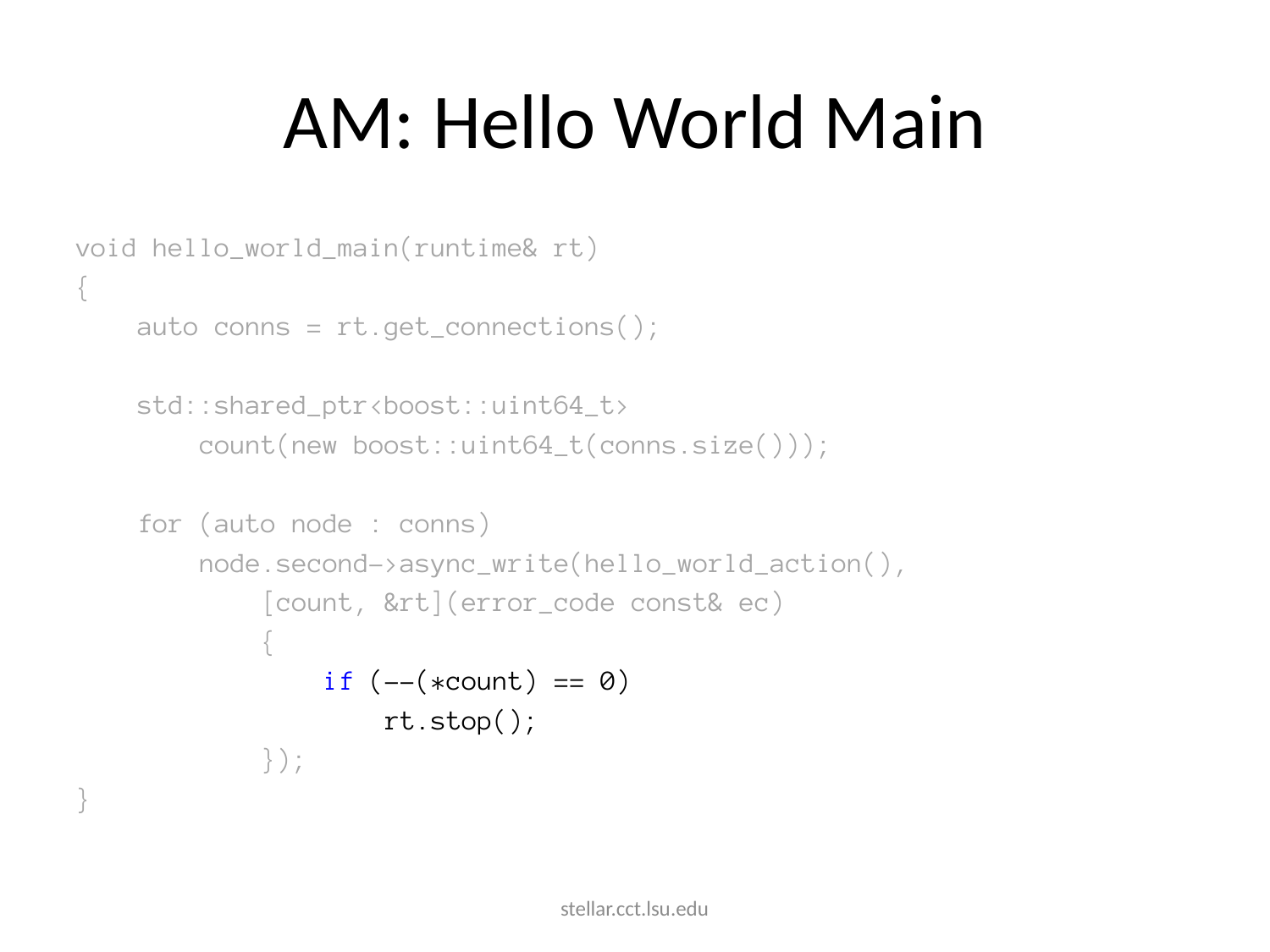

# AM: Hello World Main
void hello_world_main(runtime& rt)
{
    auto conns = rt.get_connections();

    std::shared_ptr<boost::uint64_t>
        count(new boost::uint64_t(conns.size()));

    for (auto node : conns)
        node.second->async_write(hello_world_action(),
            [count, &rt](error_code const& ec)
            {
                if (--(*count) == 0)
                    rt.stop();
            });
}
stellar.cct.lsu.edu